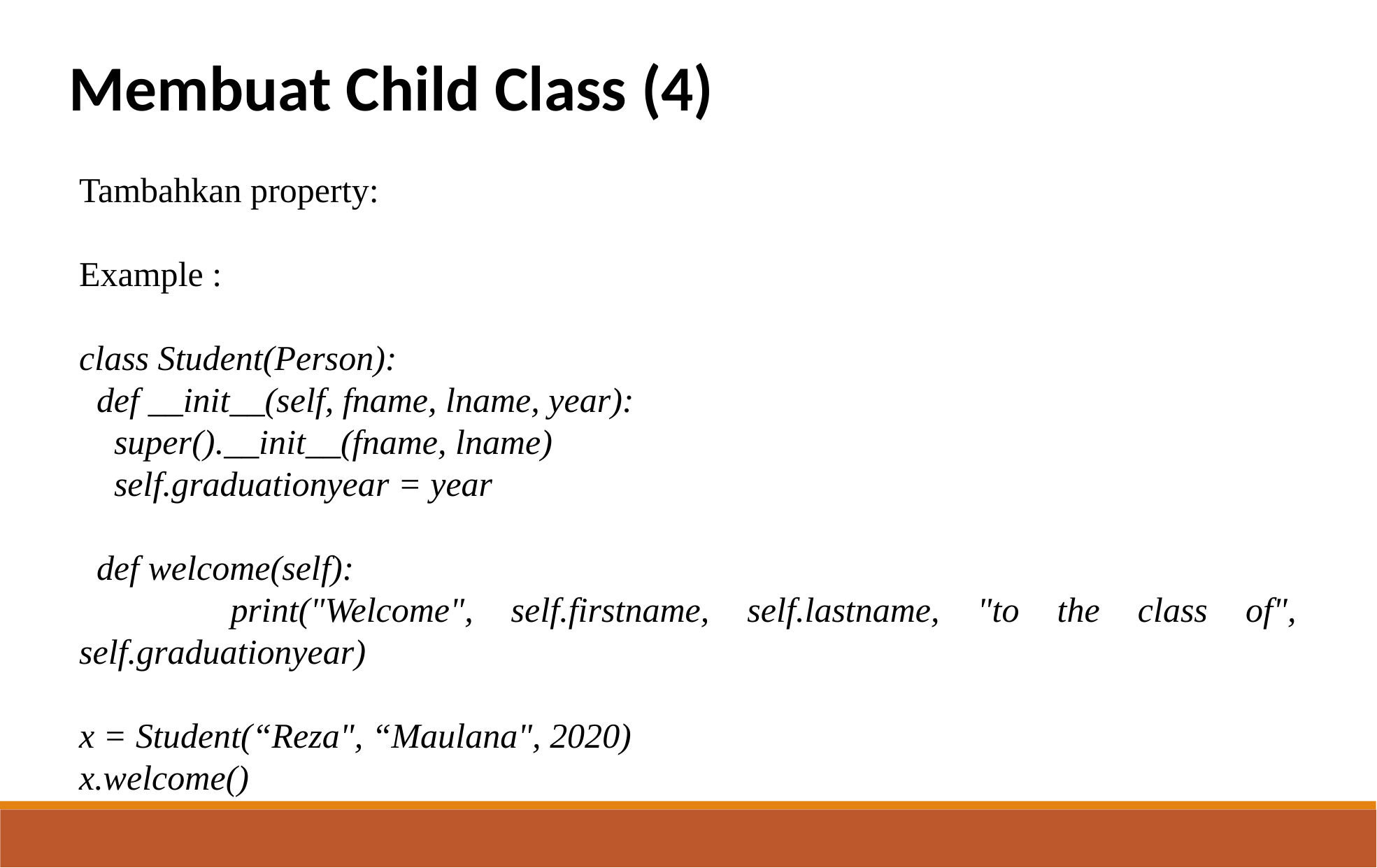

Membuat Child Class (4)
Tambahkan property:

Example :

class Student(Person):
  def __init__(self, fname, lname, year):
    super().__init__(fname, lname)
    self.graduationyear = year

  def welcome(self):
    print("Welcome", self.firstname, self.lastname, "to the class of", self.graduationyear)

x = Student(“Reza", “Maulana", 2020)
x.welcome()